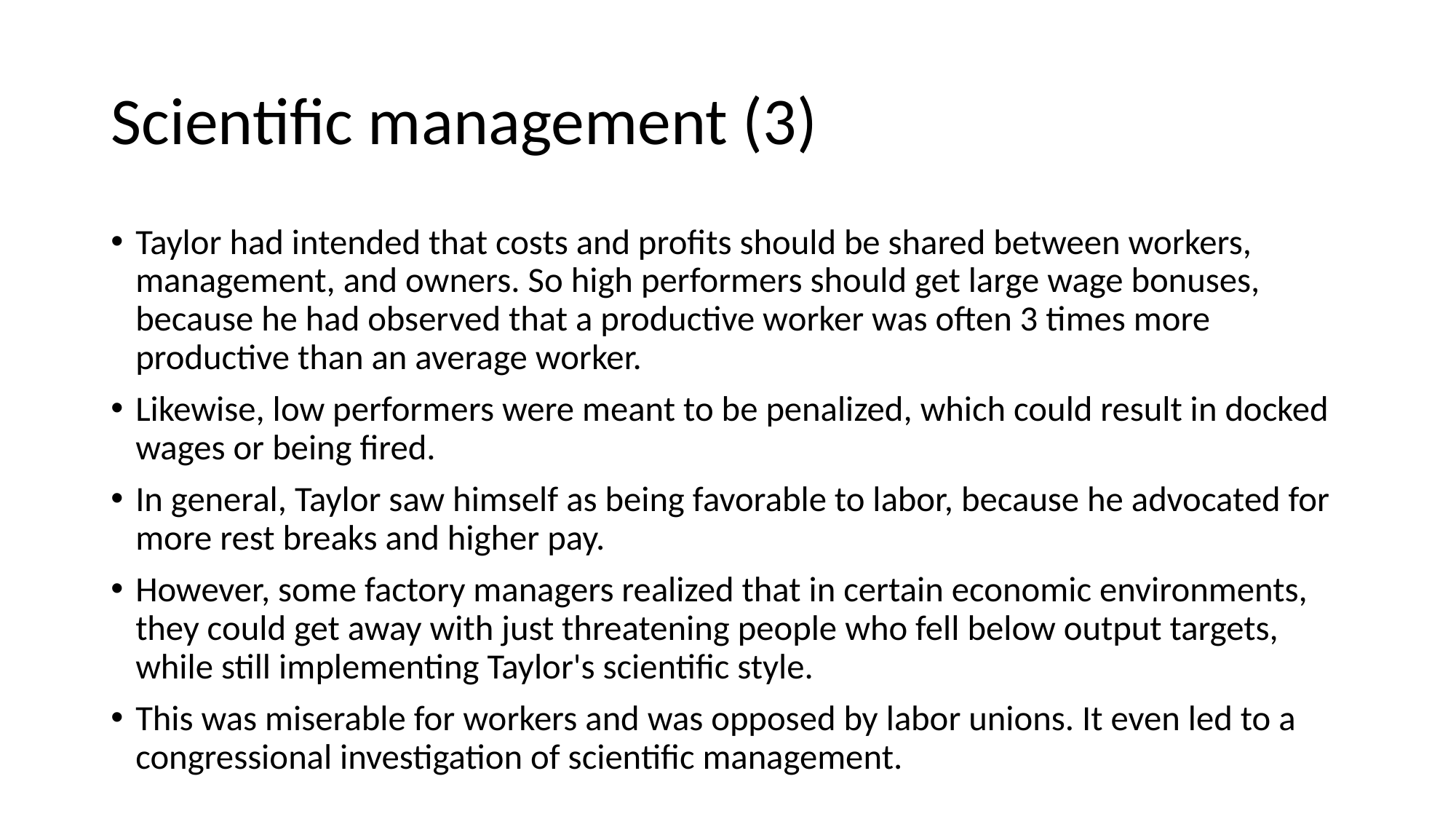

# Scientific management (3)
Taylor had intended that costs and profits should be shared between workers, management, and owners. So high performers should get large wage bonuses, because he had observed that a productive worker was often 3 times more productive than an average worker.
Likewise, low performers were meant to be penalized, which could result in docked wages or being fired.
In general, Taylor saw himself as being favorable to labor, because he advocated for more rest breaks and higher pay.
However, some factory managers realized that in certain economic environments, they could get away with just threatening people who fell below output targets, while still implementing Taylor's scientific style.
This was miserable for workers and was opposed by labor unions. It even led to a congressional investigation of scientific management.